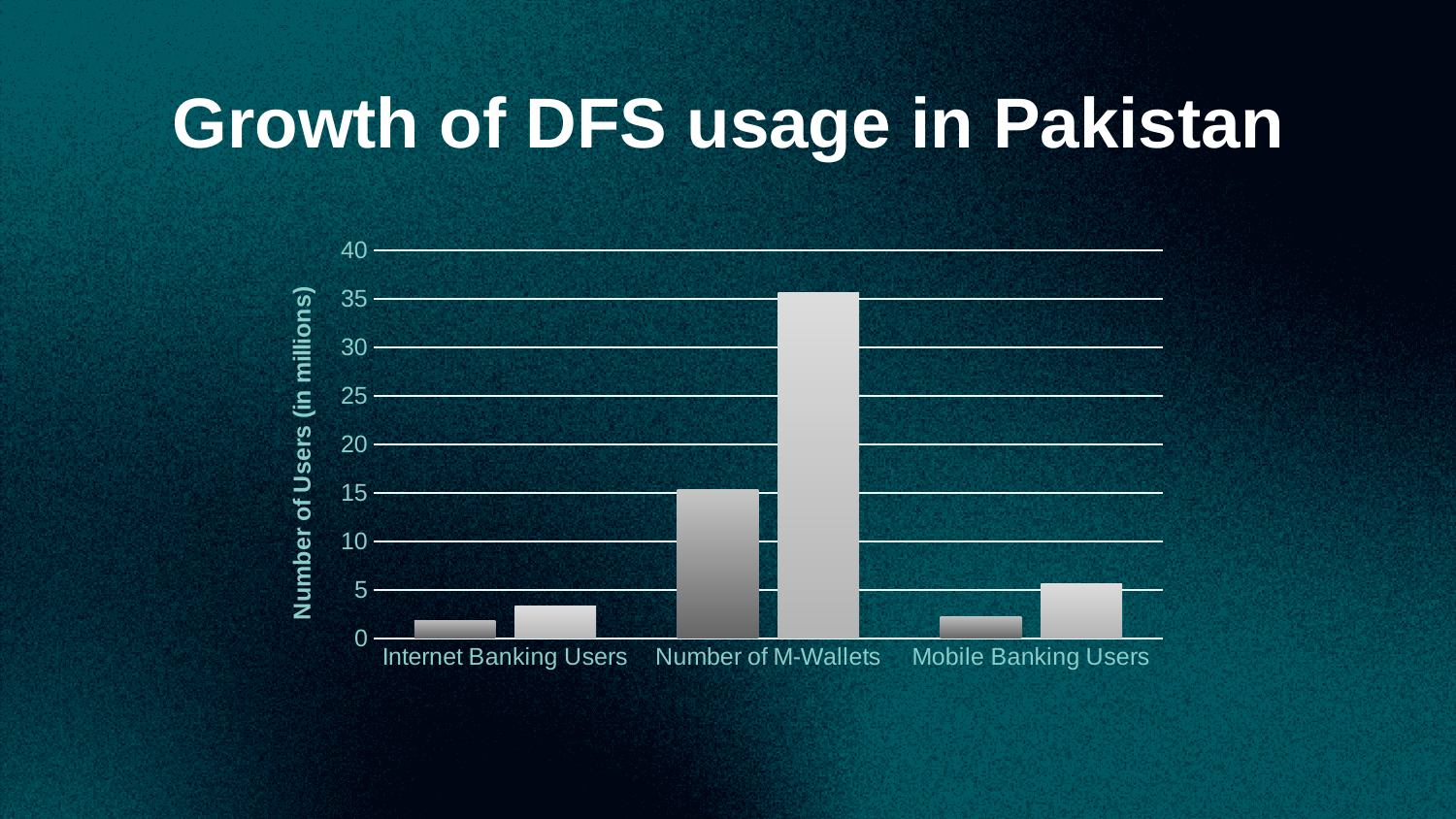

# Growth of DFS usage in Pakistan

### Chart

| Category | 2015 | 2019 |
|---|---|---|
| Internet Banking Users | 1.8 | 3.3 |
| Number of M-Wallets | 15.3 | 35.7 |
| Mobile Banking Users | 2.2 | 5.6 |